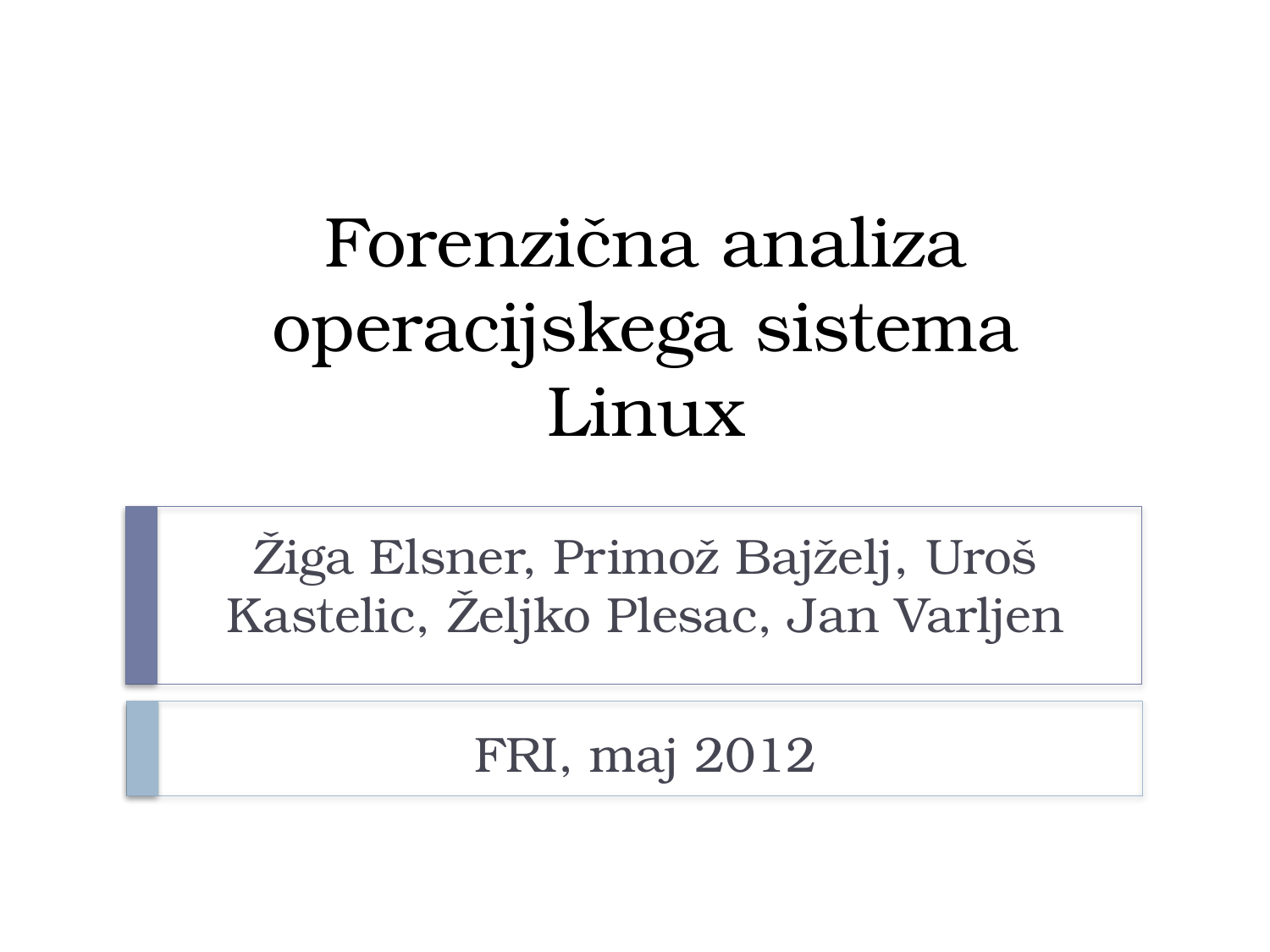

# Forenzična analiza operacijskega sistema Linux
Žiga Elsner, Primož Bajželj, Uroš Kastelic, Željko Plesac, Jan Varljen

FRI, maj 2012